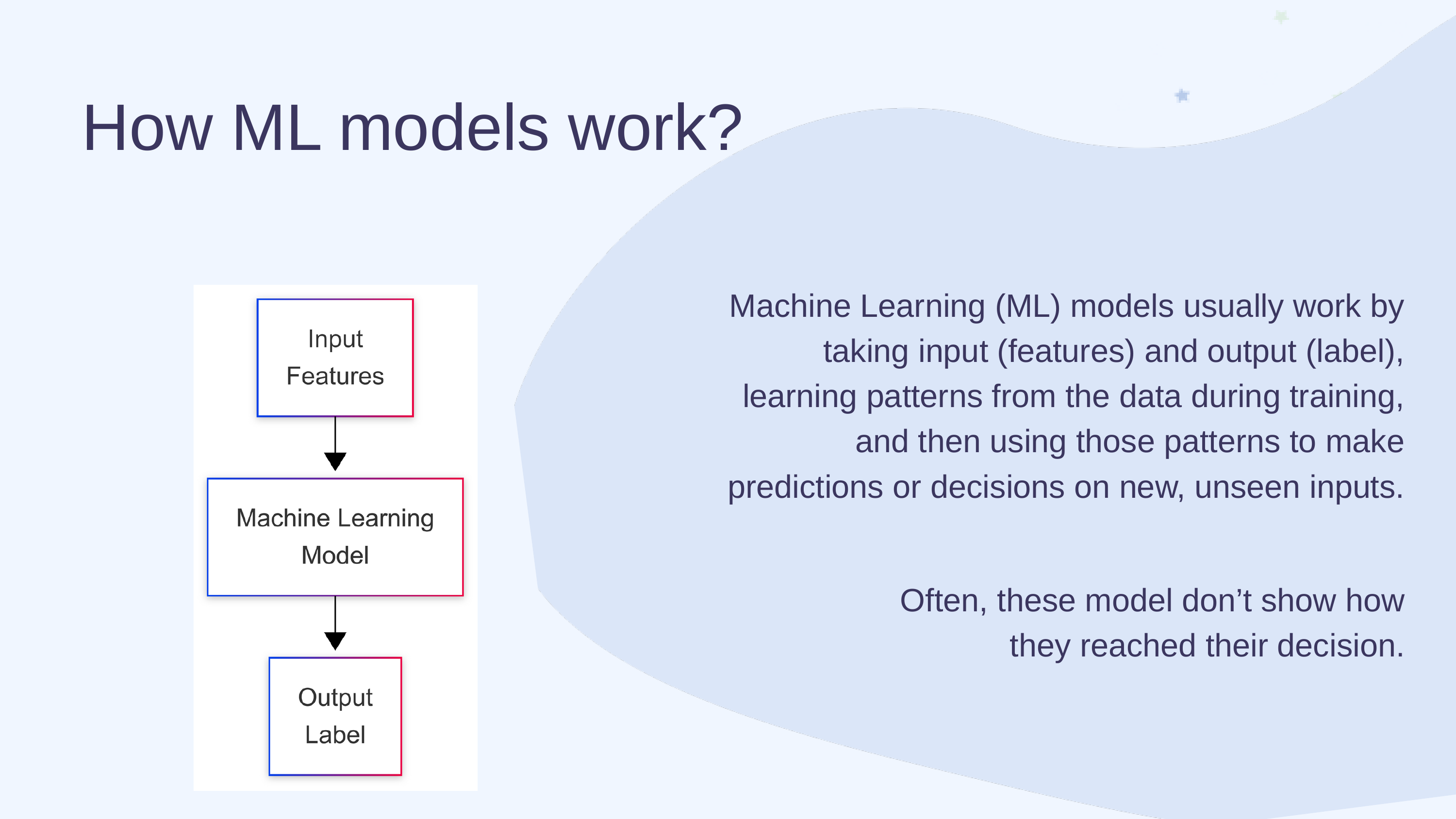

How ML models work?
Machine Learning (ML) models usually work by taking input (features) and output (label), learning patterns from the data during training, and then using those patterns to make predictions or decisions on new, unseen inputs.

Often, these model don’t show how they reached their decision.